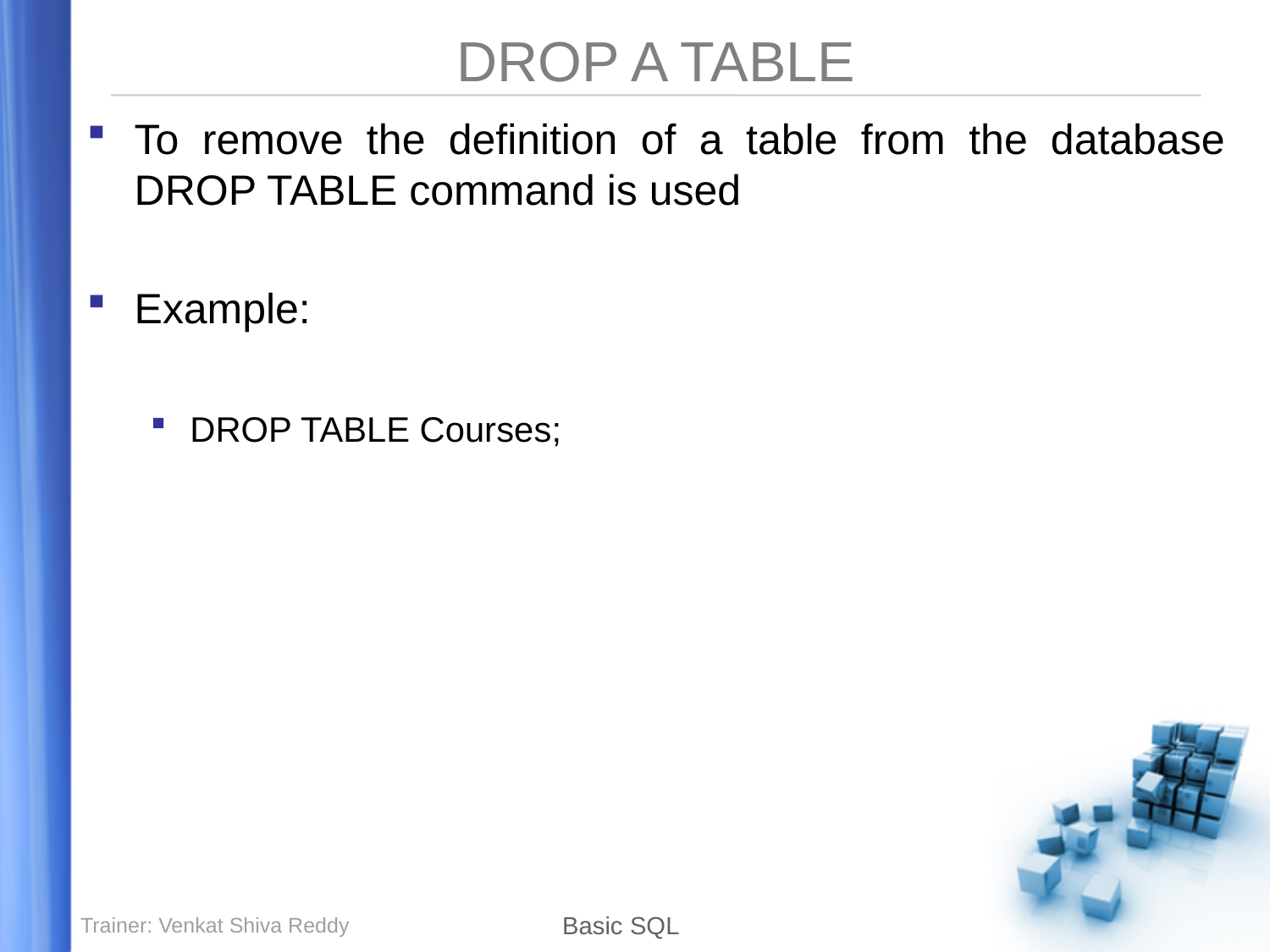

# DROP A TABLE
To remove the definition of a table from the database DROP TABLE command is used

Example:

DROP TABLE Courses;